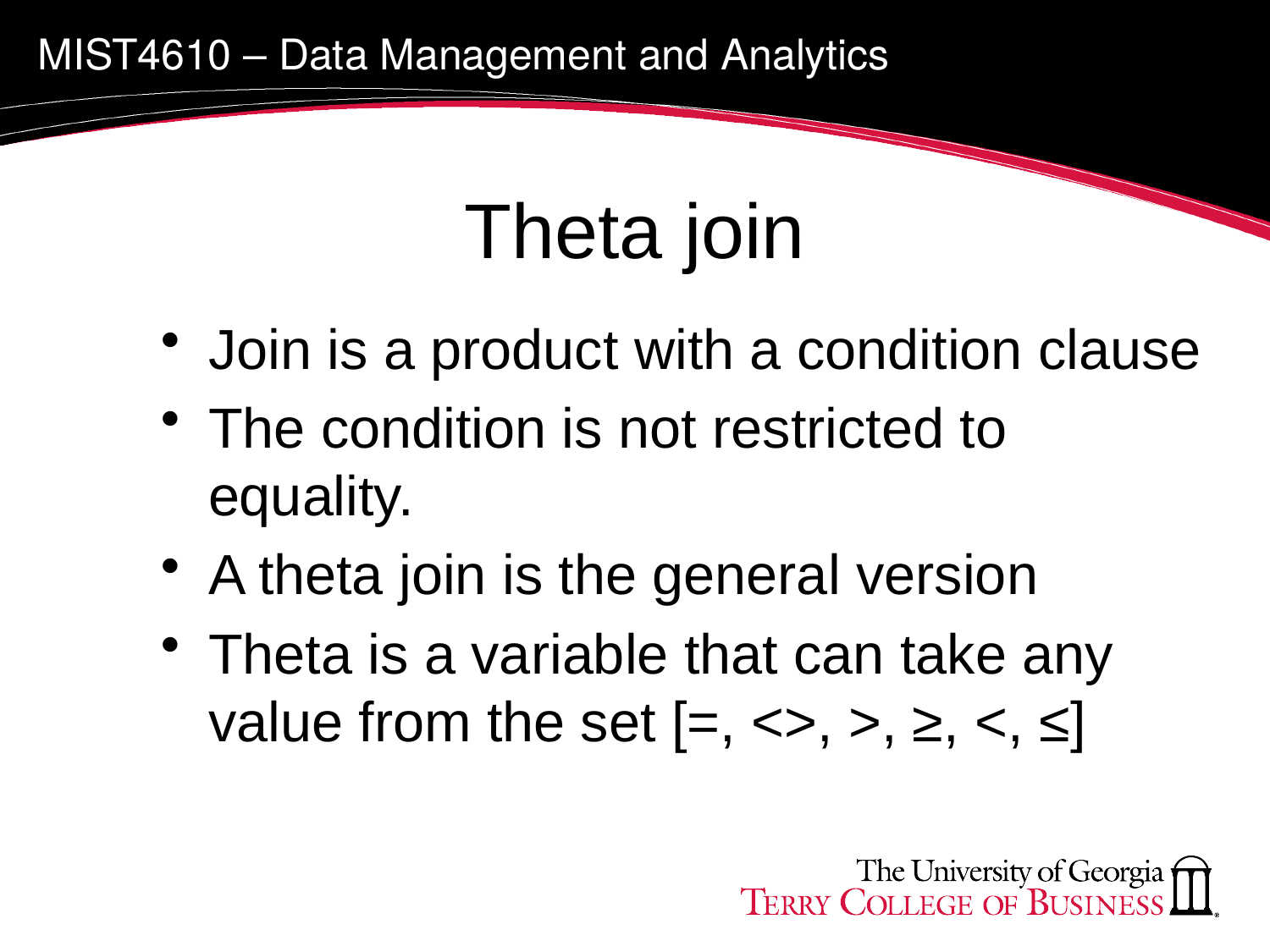

# Theta join
Join is a product with a condition clause
The condition is not restricted to equality.
A theta join is the general version
Theta is a variable that can take any value from the set [=, <>, >, ≥, <, ≤]